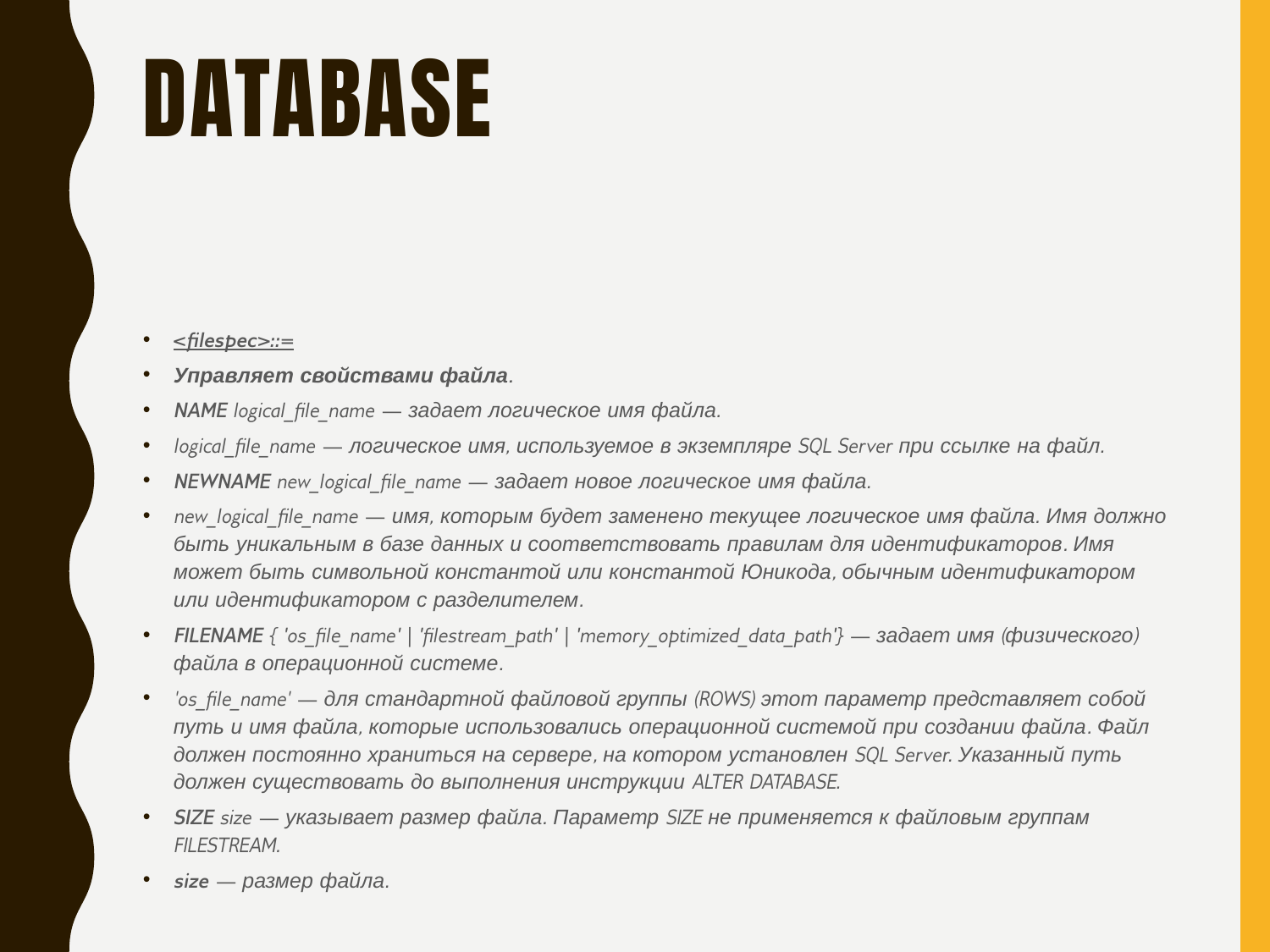

# DATABASE
<filespec>::=
Управляет свойствами файла.
NAME logical_file_name — задает логическое имя файла.
logical_file_name — логическое имя, используемое в экземпляре SQL Server при ссылке на файл.
NEWNAME new_logical_file_name — задает новое логическое имя файла.
new_logical_file_name — имя, которым будет заменено текущее логическое имя файла. Имя должно быть уникальным в базе данных и соответствовать правилам для идентификаторов. Имя может быть символьной константой или константой Юникода, обычным идентификатором или идентификатором с разделителем.
FILENAME { 'os_file_name' | 'filestream_path' | 'memory_optimized_data_path'} — задает имя (физического) файла в операционной системе.
'os_file_name' — для стандартной файловой группы (ROWS) этот параметр представляет собой путь и имя файла, которые использовались операционной системой при создании файла. Файл должен постоянно храниться на сервере, на котором установлен SQL Server. Указанный путь должен существовать до выполнения инструкции ALTER DATABASE.
SIZE size — указывает размер файла. Параметр SIZE не применяется к файловым группам FILESTREAM.
size — размер файла.